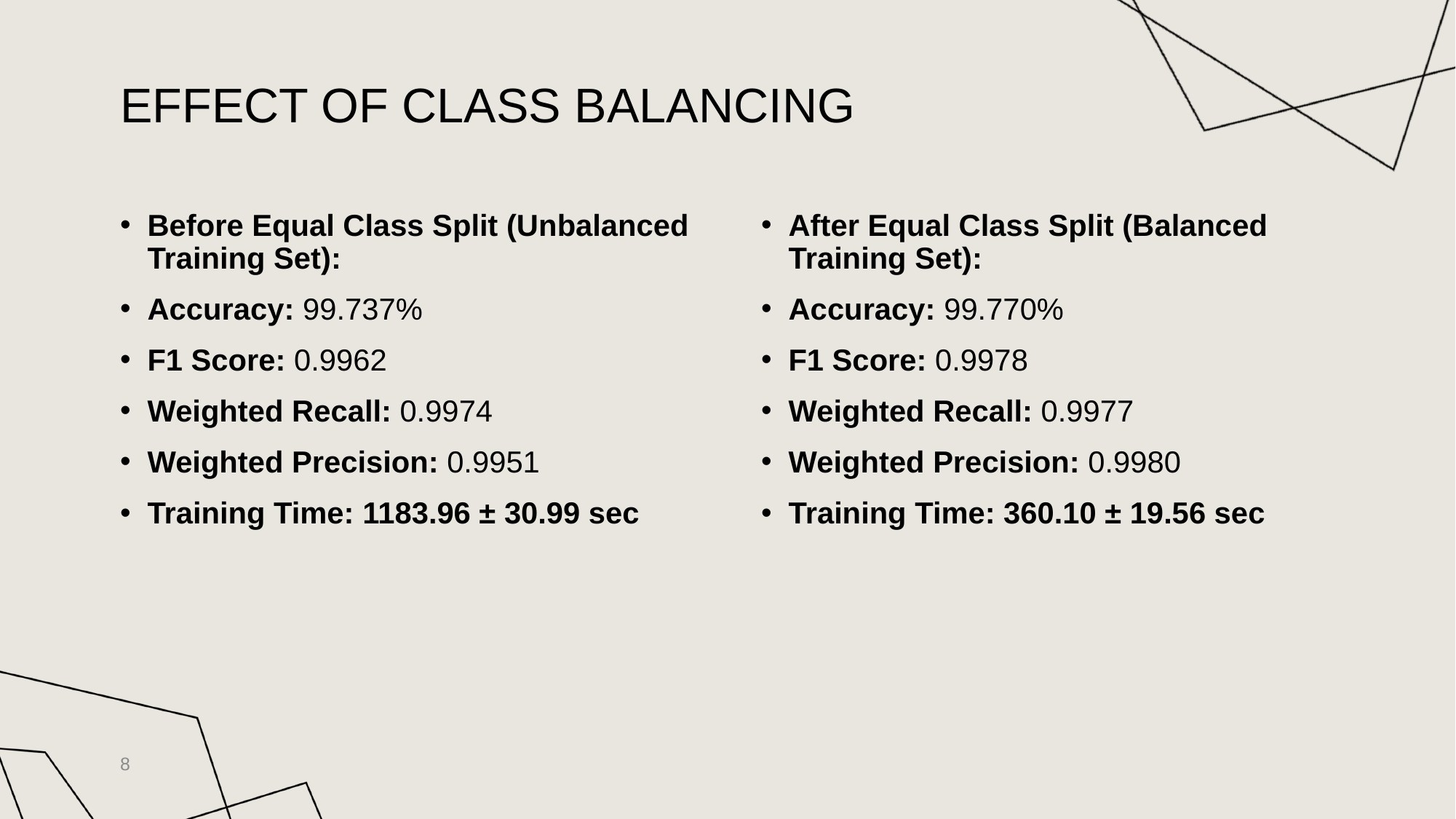

# Effect of Class Balancing
Before Equal Class Split (Unbalanced Training Set):
Accuracy: 99.737%
F1 Score: 0.9962
Weighted Recall: 0.9974
Weighted Precision: 0.9951
Training Time: 1183.96 ± 30.99 sec

After Equal Class Split (Balanced Training Set):
Accuracy: 99.770%
F1 Score: 0.9978
Weighted Recall: 0.9977
Weighted Precision: 0.9980
Training Time: 360.10 ± 19.56 sec

8